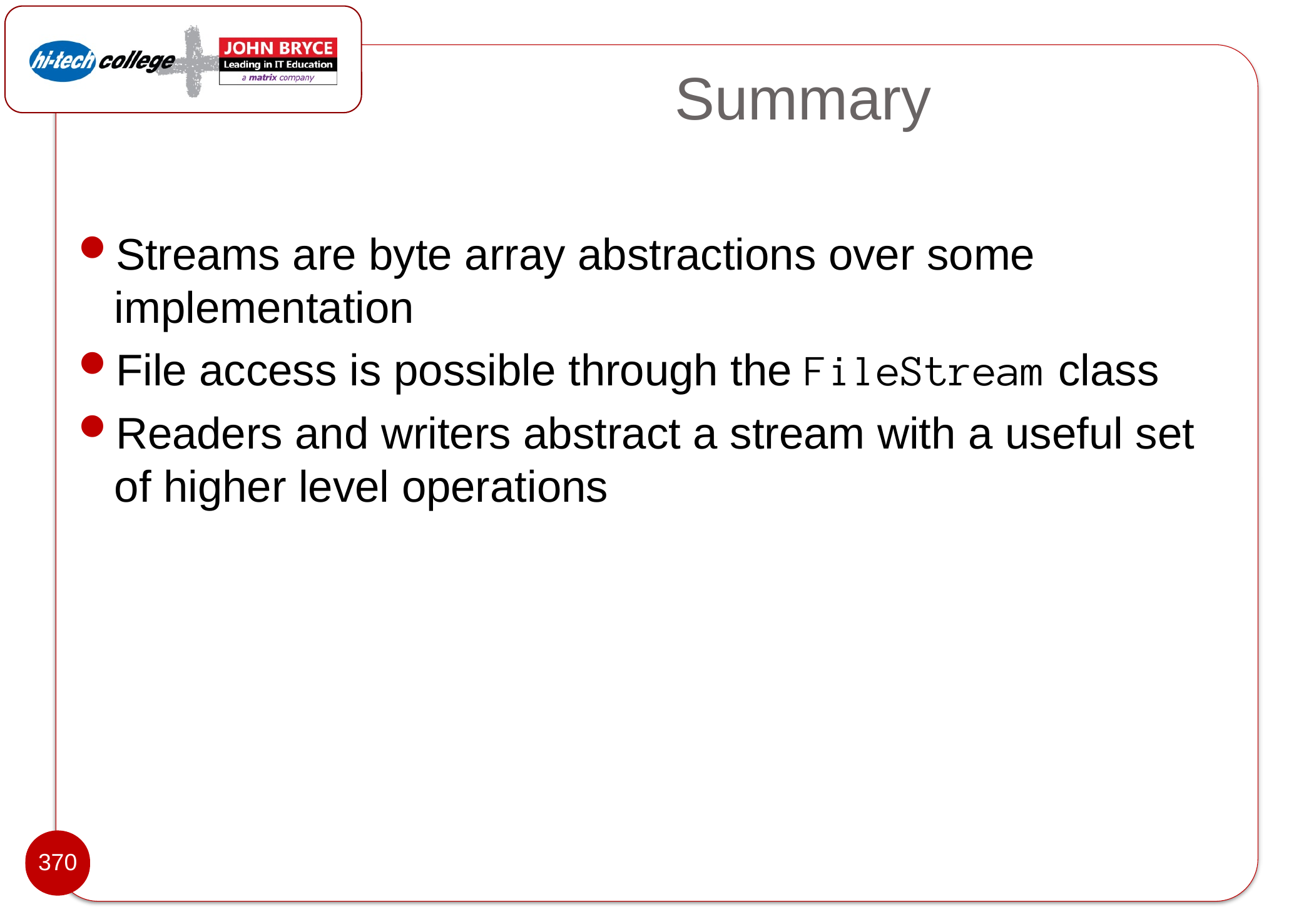

# Summary
Streams are byte array abstractions over some implementation
File access is possible through the FileStream class
Readers and writers abstract a stream with a useful set of higher level operations
370